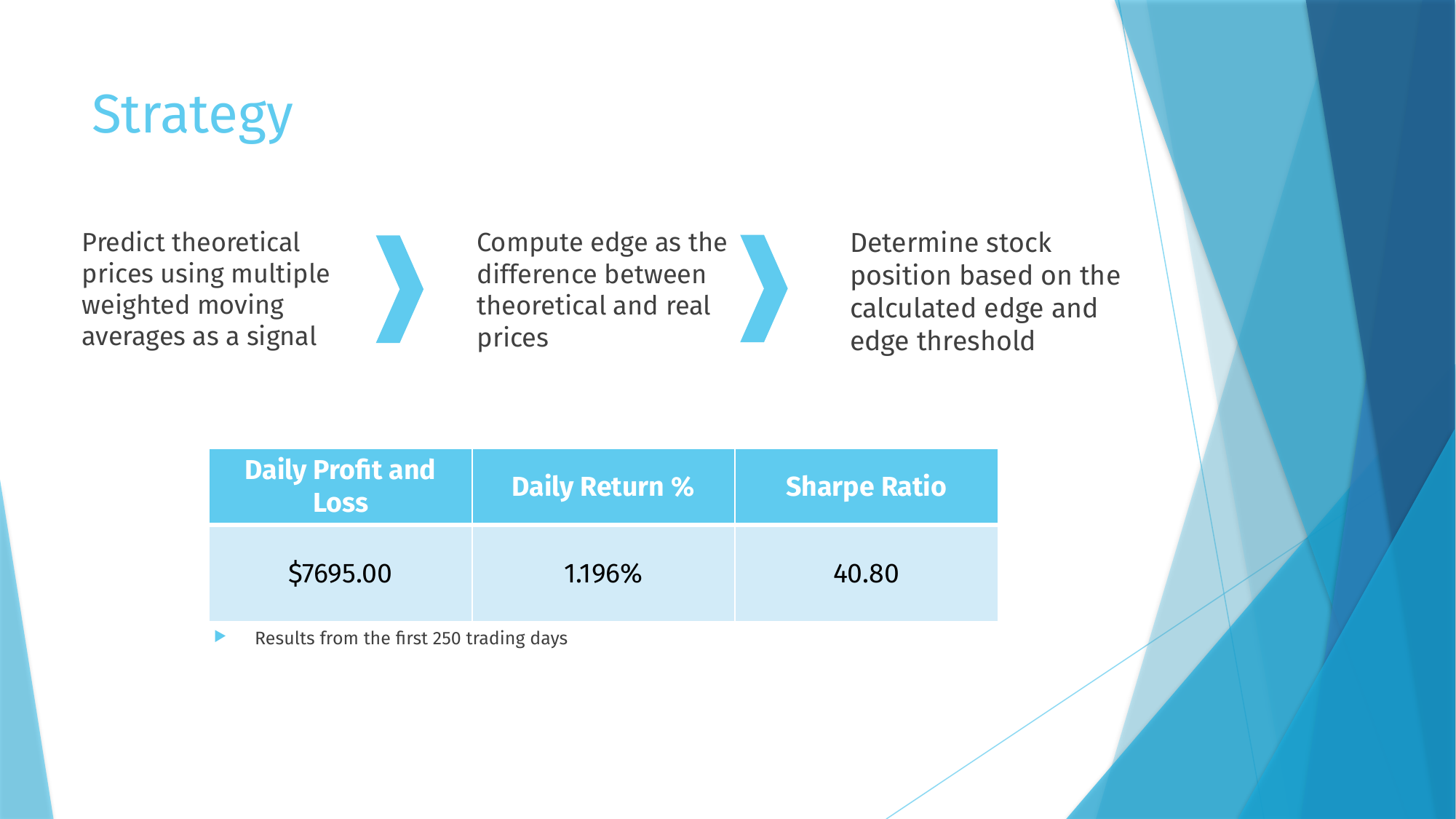

# Strategy
Compute edge as the difference between theoretical and real prices
Determine stock position based on the calculated edge and edge threshold
Predict theoretical prices using multiple weighted moving averages as a signal

| Daily Profit and Loss | Daily Return % | Sharpe Ratio |
| --- | --- | --- |
| $7695.00 | 1.196% | 40.80 |
Results from the first 250 trading days